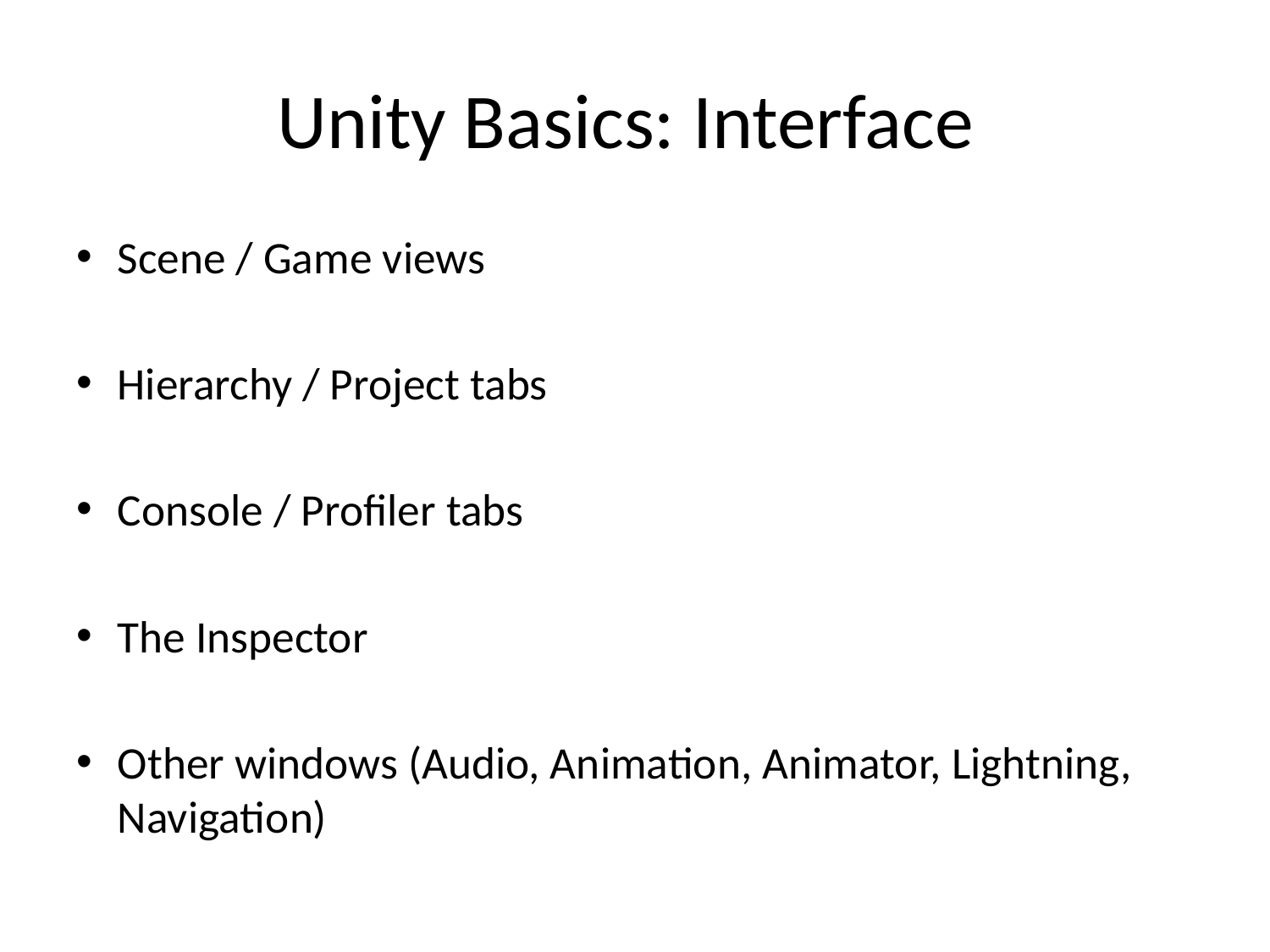

# Unity Basics: Interface
Scene / Game views

Hierarchy / Project tabs

Console / Profiler tabs

The Inspector

Other windows (Audio, Animation, Animator, Lightning, Navigation)